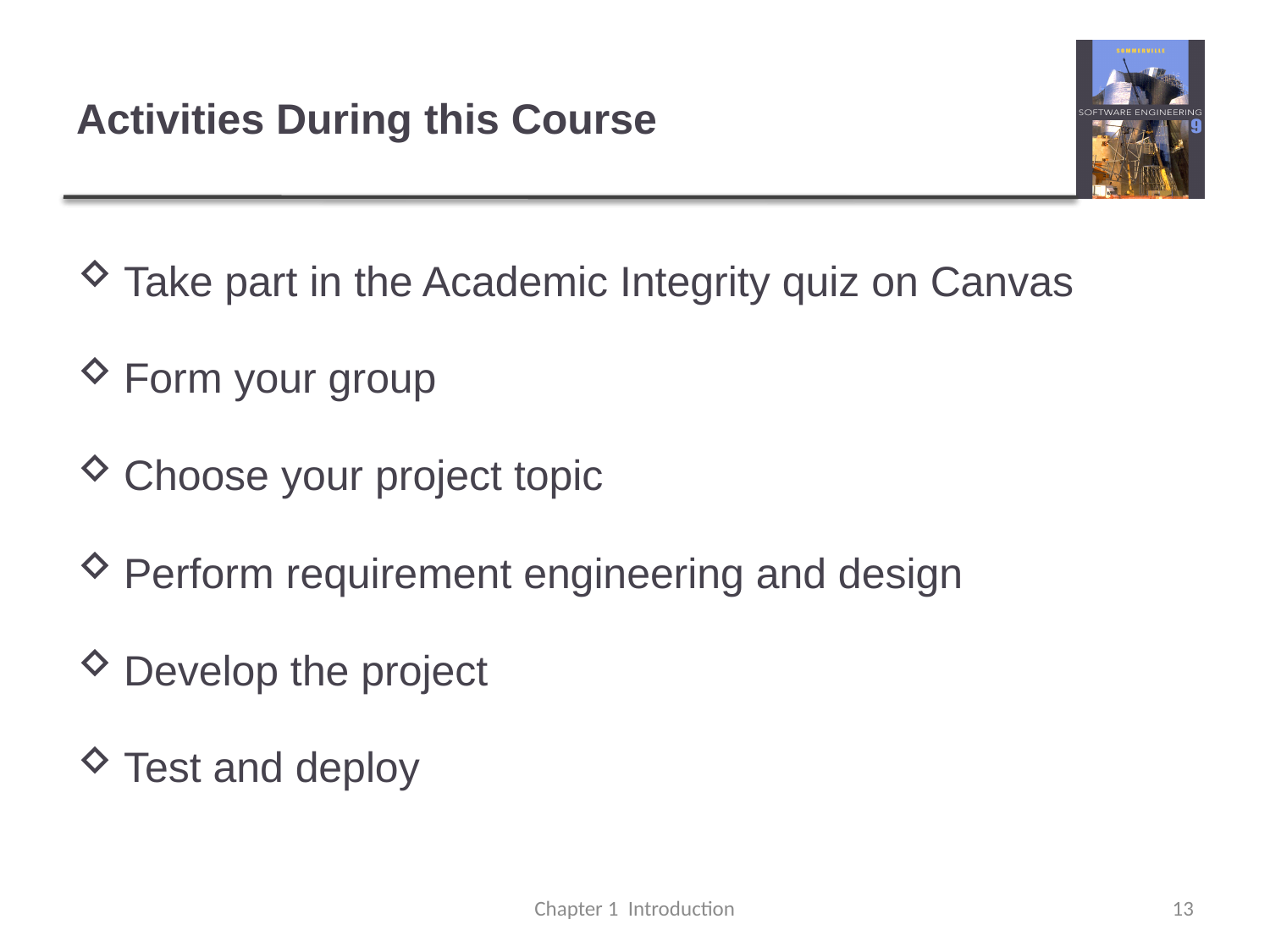

# Activities During this Course
Take part in the Academic Integrity quiz on Canvas
Form your group
Choose your project topic
Perform requirement engineering and design
Develop the project
Test and deploy
Chapter 1  Introduction
13